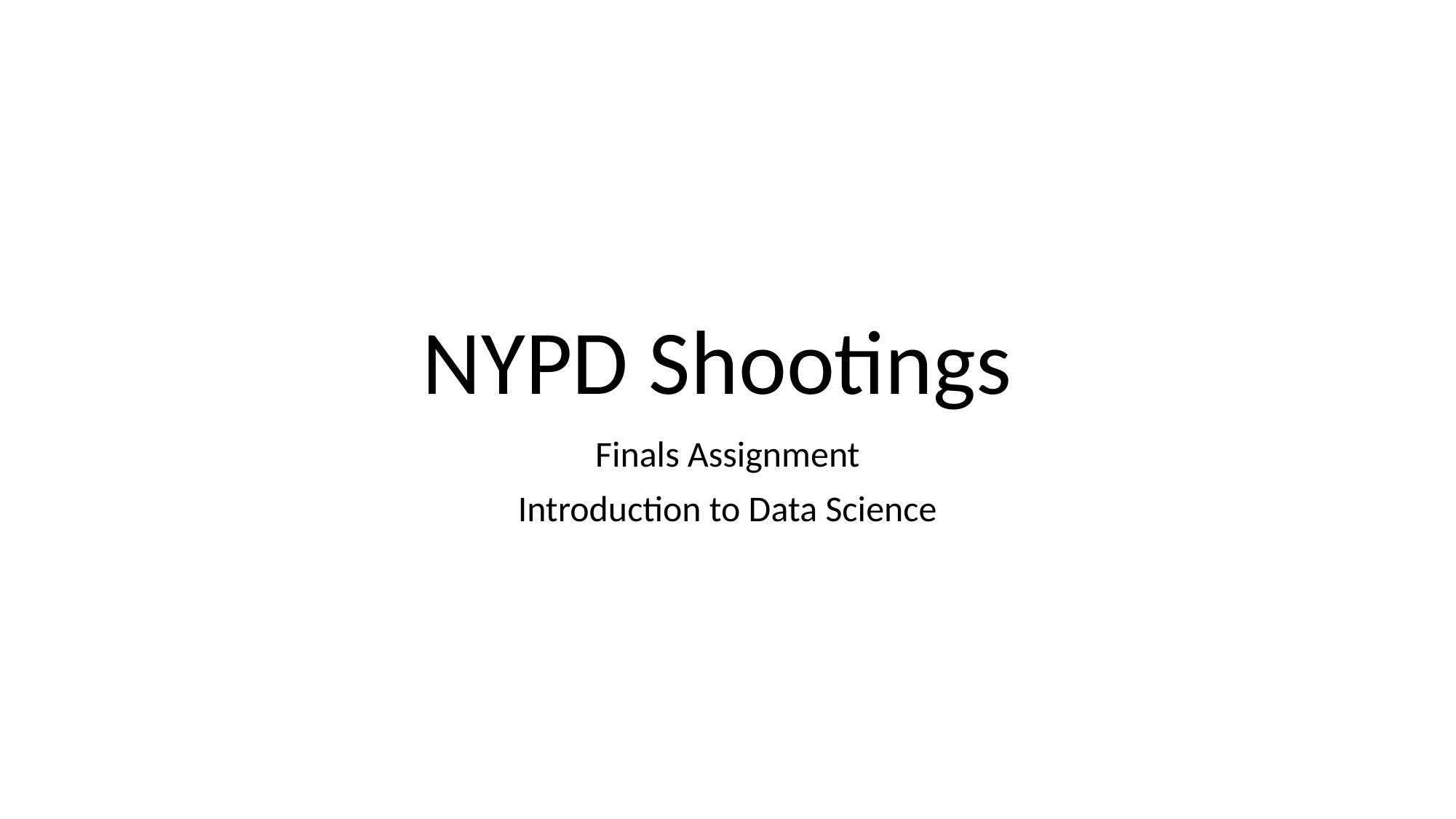

# NYPD Shootings
Finals Assignment
Introduction to Data Science